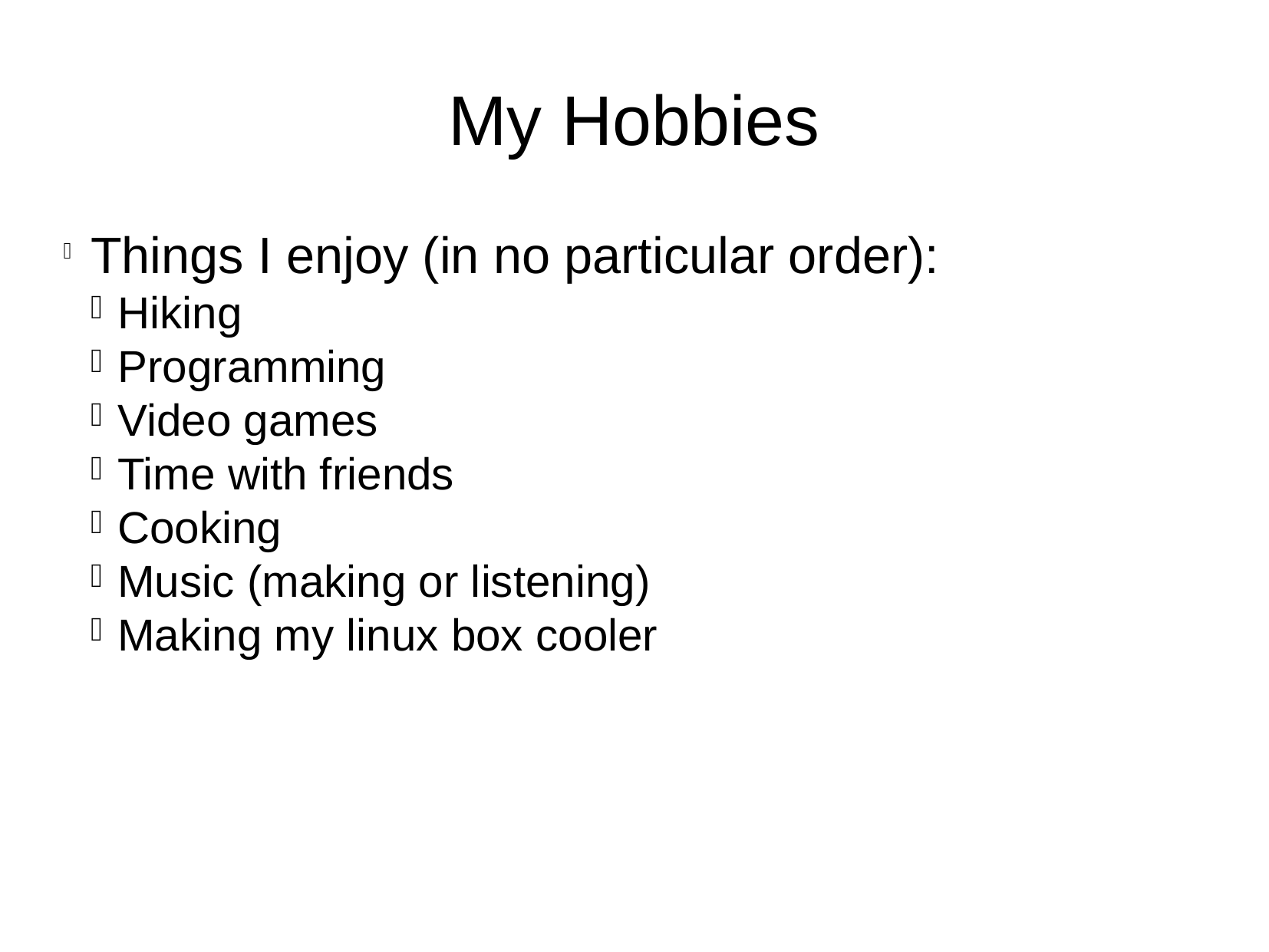

My Hobbies
Things I enjoy (in no particular order):
Hiking
Programming
Video games
Time with friends
Cooking
Music (making or listening)
Making my linux box cooler